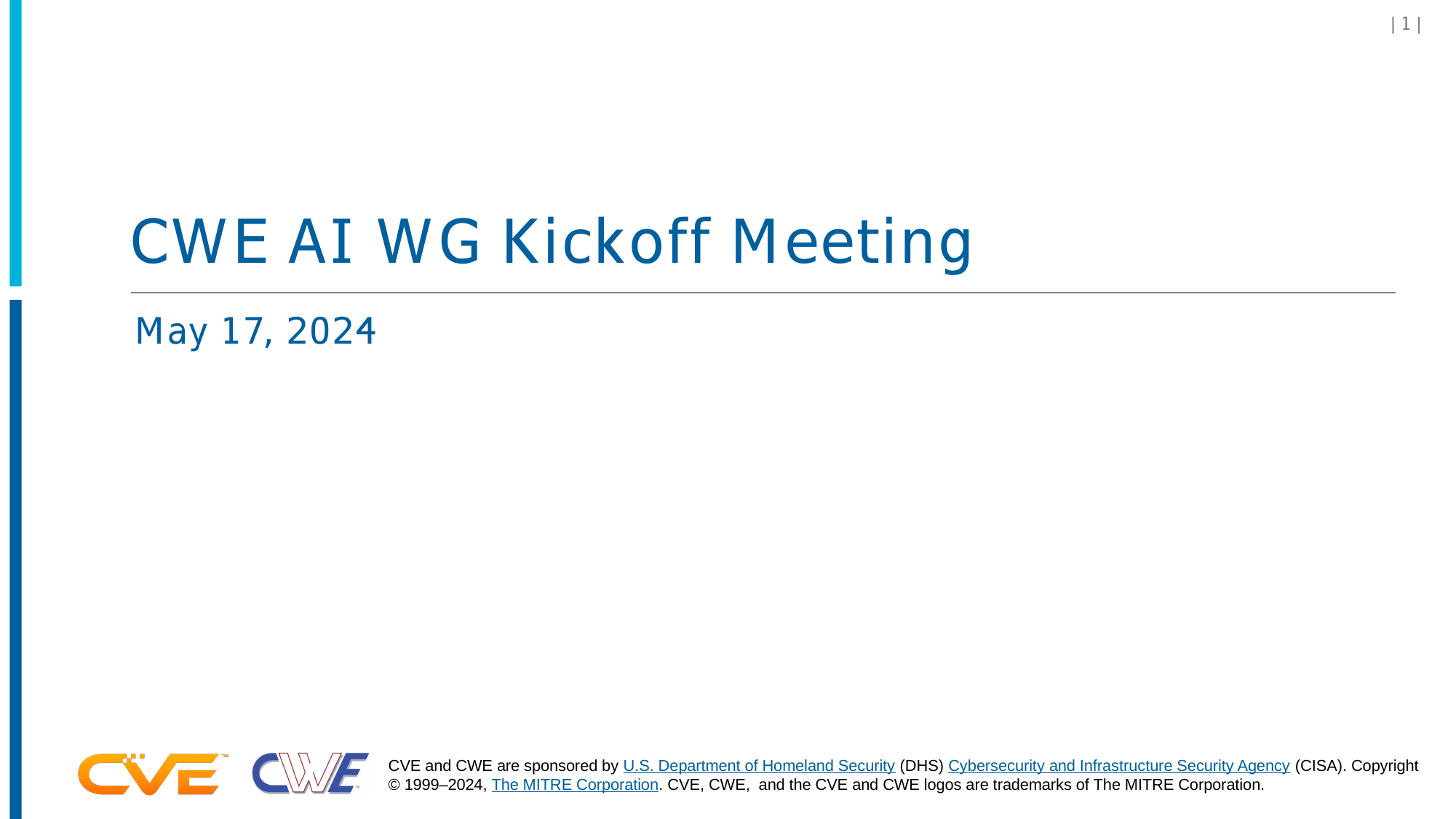

| 1 |
# CWE AI WG Kickoff Meeting
May 17, 2024